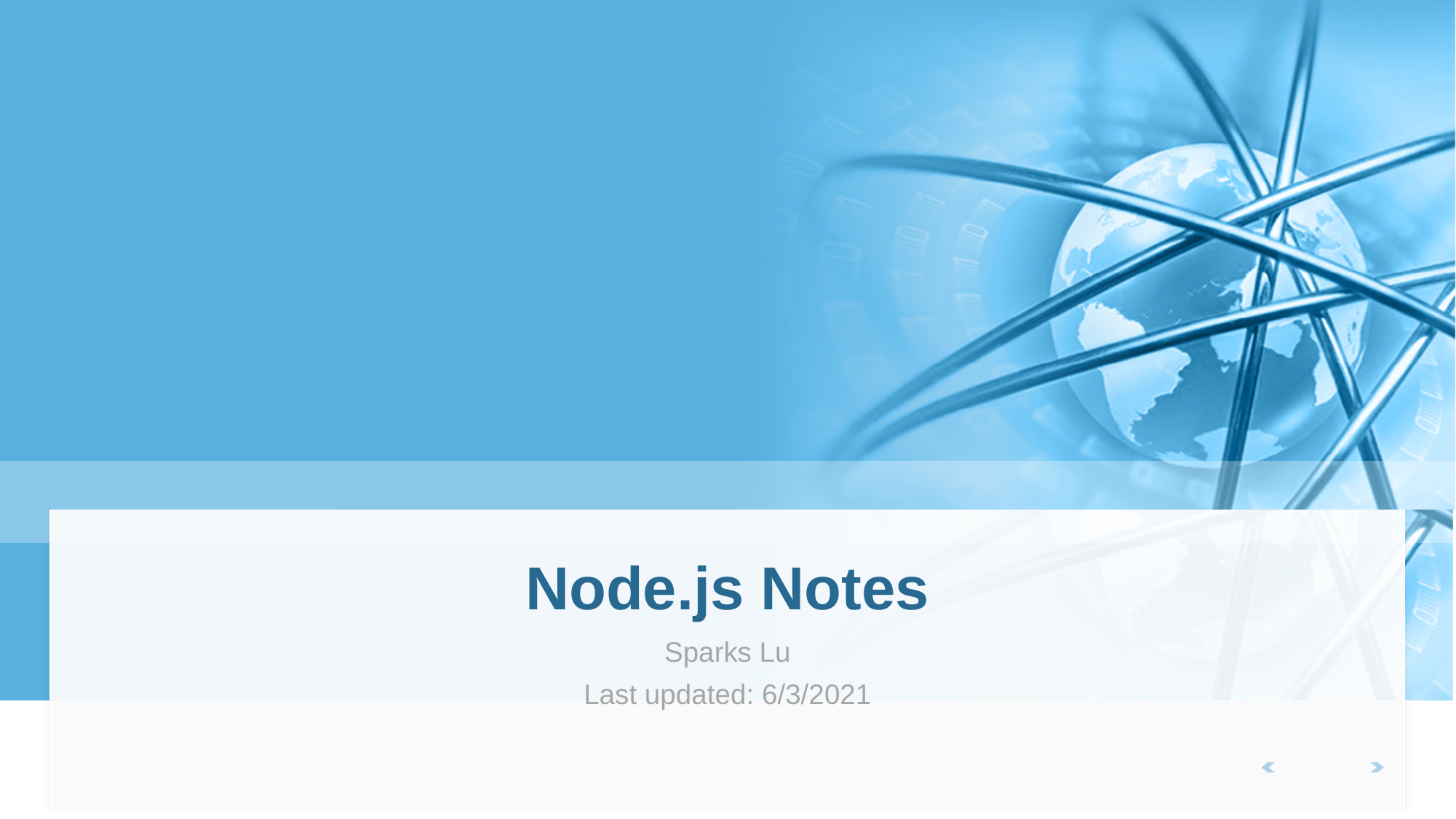

# Node.js Notes
Sparks Lu
Last updated: 6/3/2021